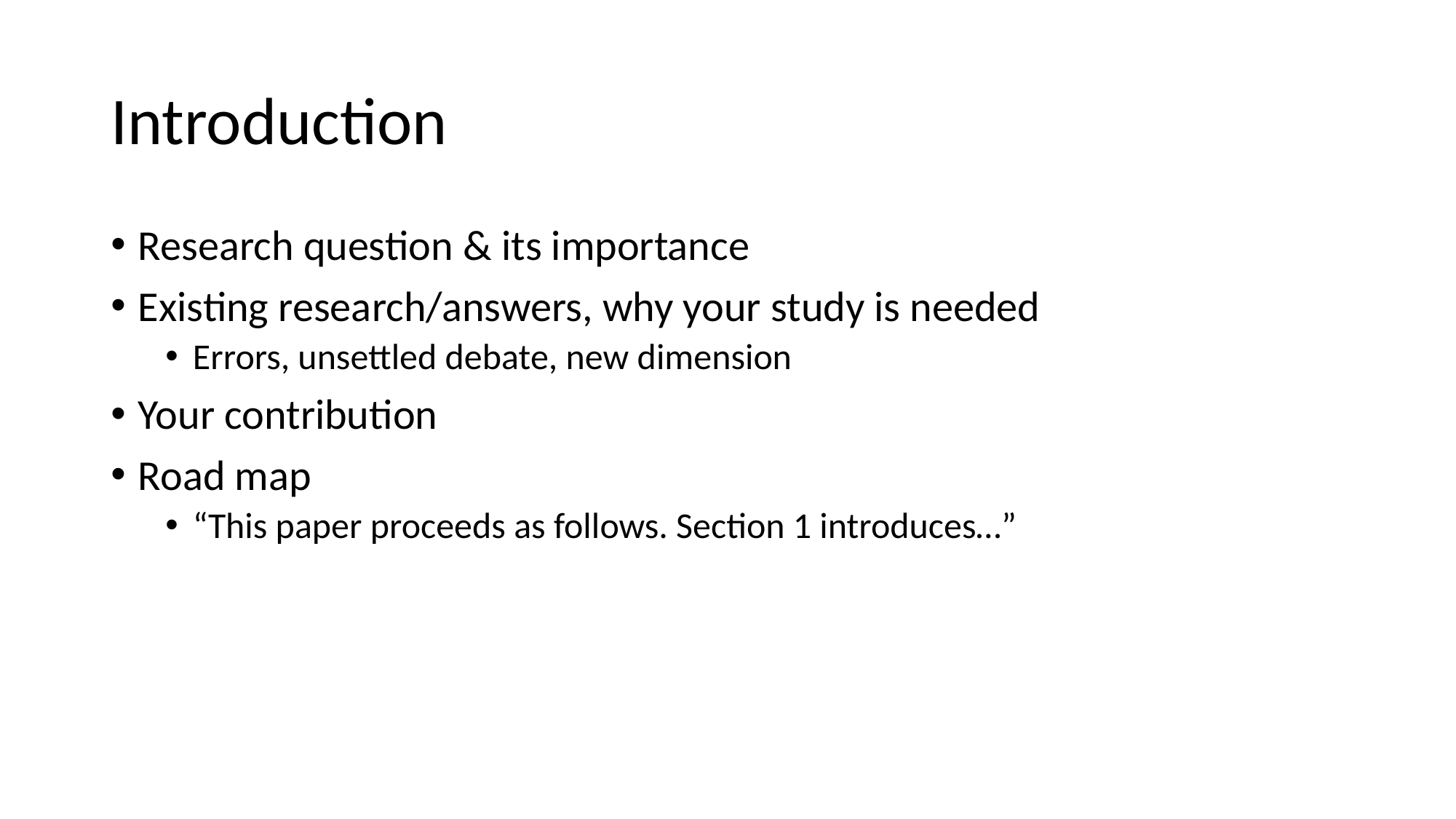

# Introduction
Research question & its importance
Existing research/answers, why your study is needed
Errors, unsettled debate, new dimension
Your contribution
Road map
“This paper proceeds as follows. Section 1 introduces…”